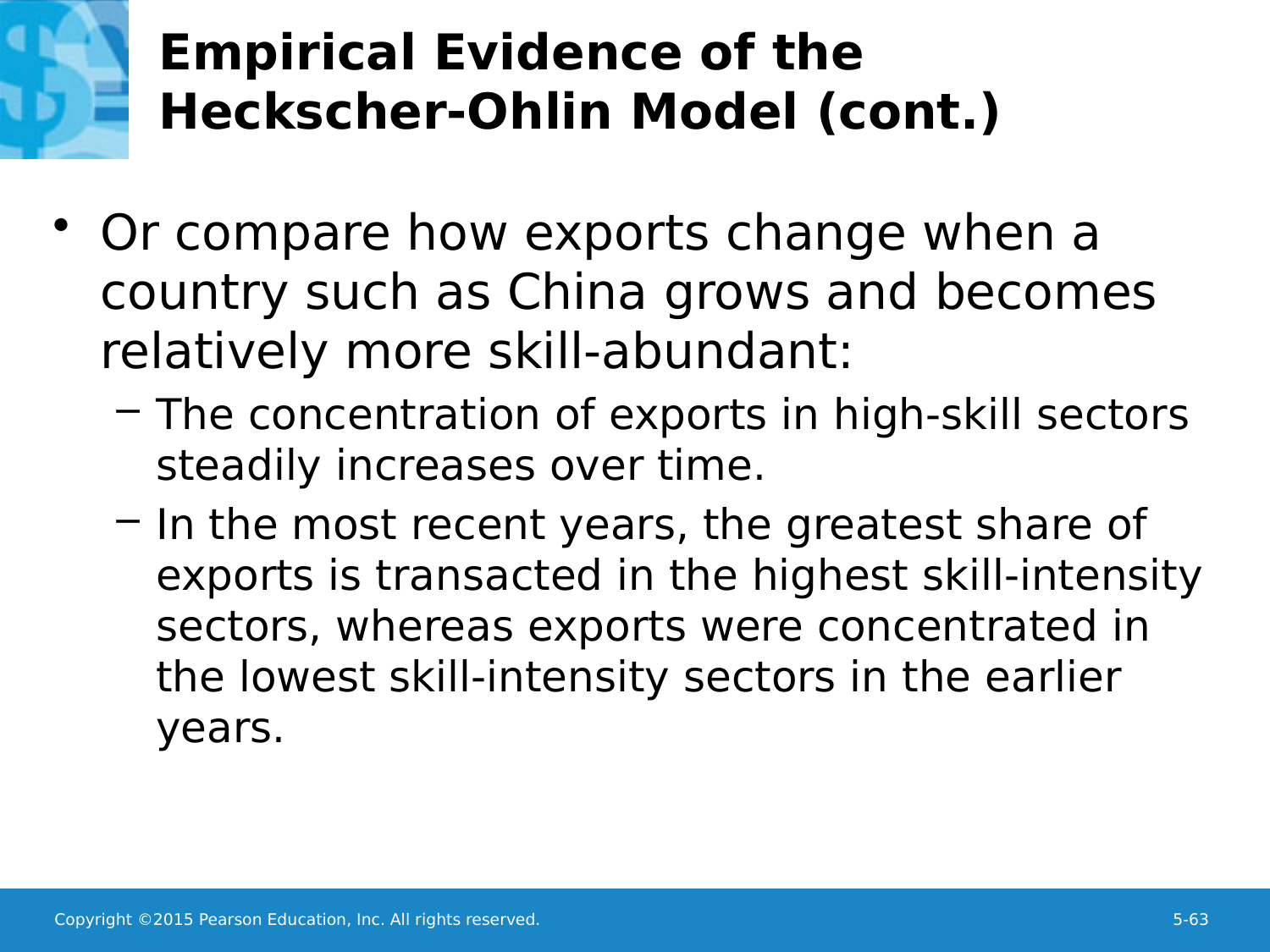

# Empirical Evidence of the Heckscher-Ohlin Model (cont.)
Or compare how exports change when a country such as China grows and becomes relatively more skill-abundant:
The concentration of exports in high-skill sectors steadily increases over time.
In the most recent years, the greatest share of exports is transacted in the highest skill-intensity sectors, whereas exports were concentrated in the lowest skill-intensity sectors in the earlier years.